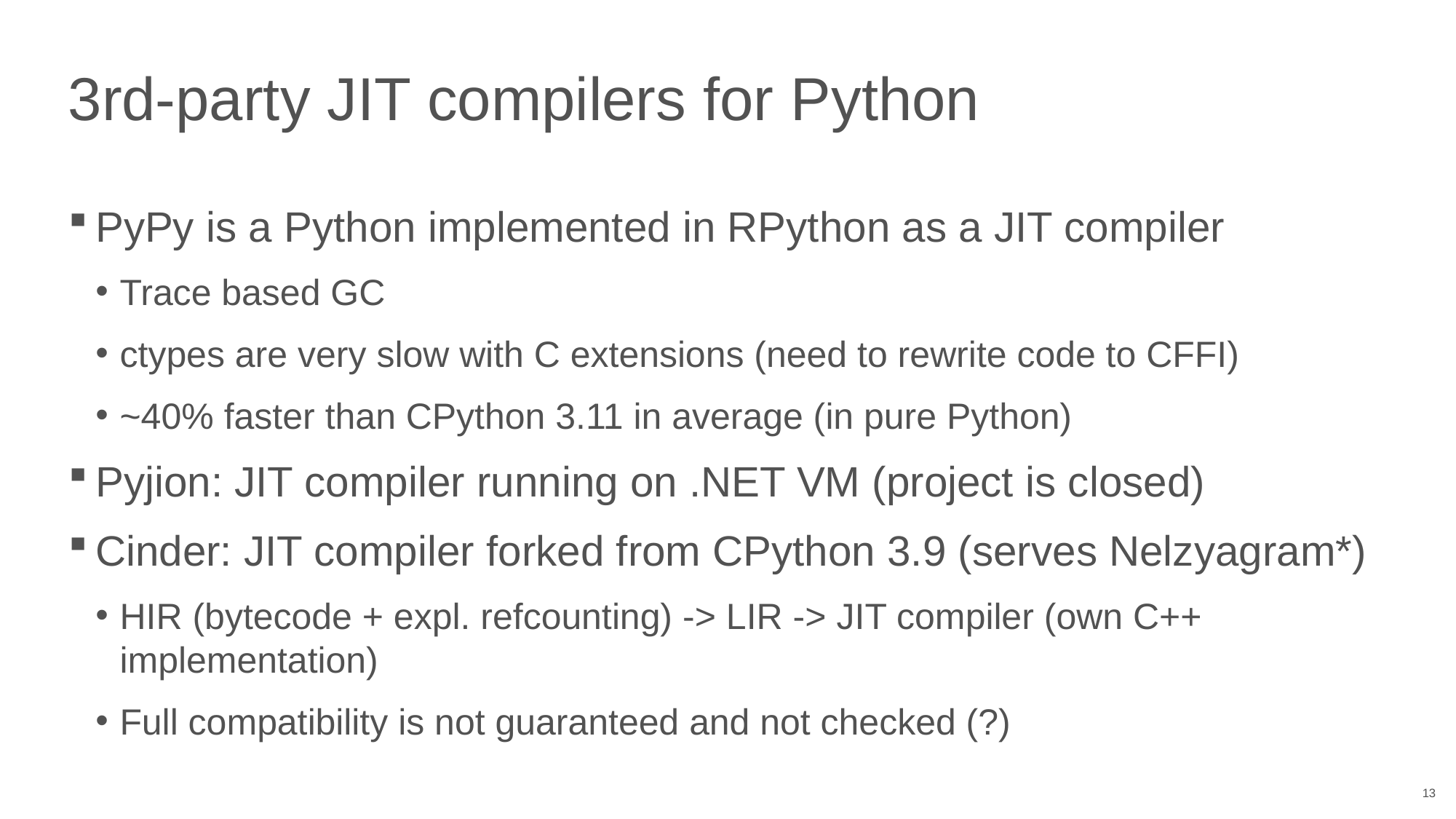

# 3rd-party JIT compilers for Python
PyPy is a Python implemented in RPython as a JIT compiler
Trace based GC
ctypes are very slow with C extensions (need to rewrite code to CFFI)
~40% faster than CPython 3.11 in average (in pure Python)
Pyjion: JIT compiler running on .NET VM (project is closed)
Cinder: JIT compiler forked from CPython 3.9 (serves Nelzyagram*)
HIR (bytecode + expl. refcounting) -> LIR -> JIT compiler (own C++ implementation)
Full compatibility is not guaranteed and not checked (?)